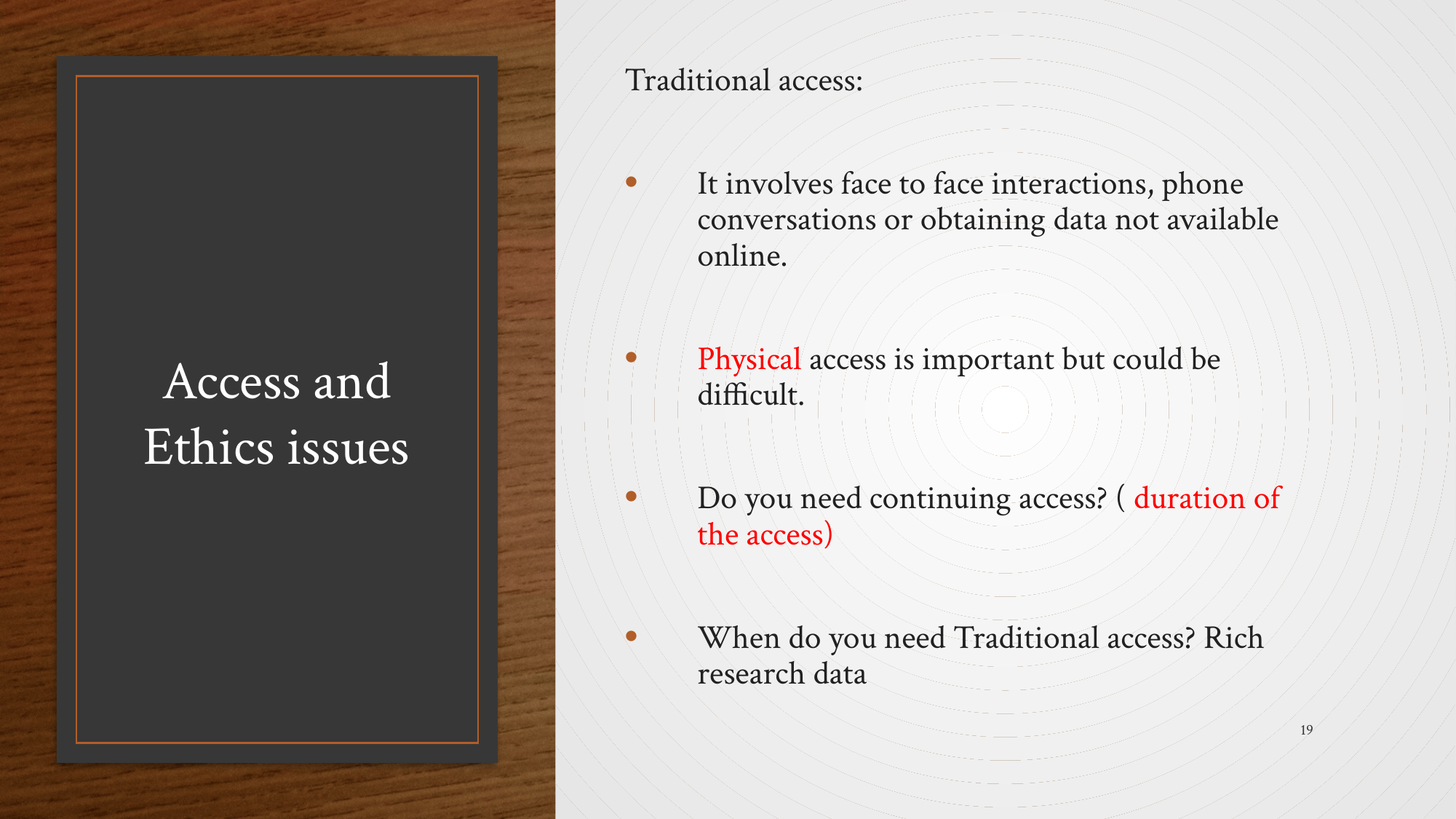

Traditional access:

It involves face to face interactions, phone conversations or obtaining data not available online.

Physical access is important but could be difficult.

Do you need continuing access? ( duration of the access)

When do you need Traditional access? Rich research data

# Access and Ethics issues
19